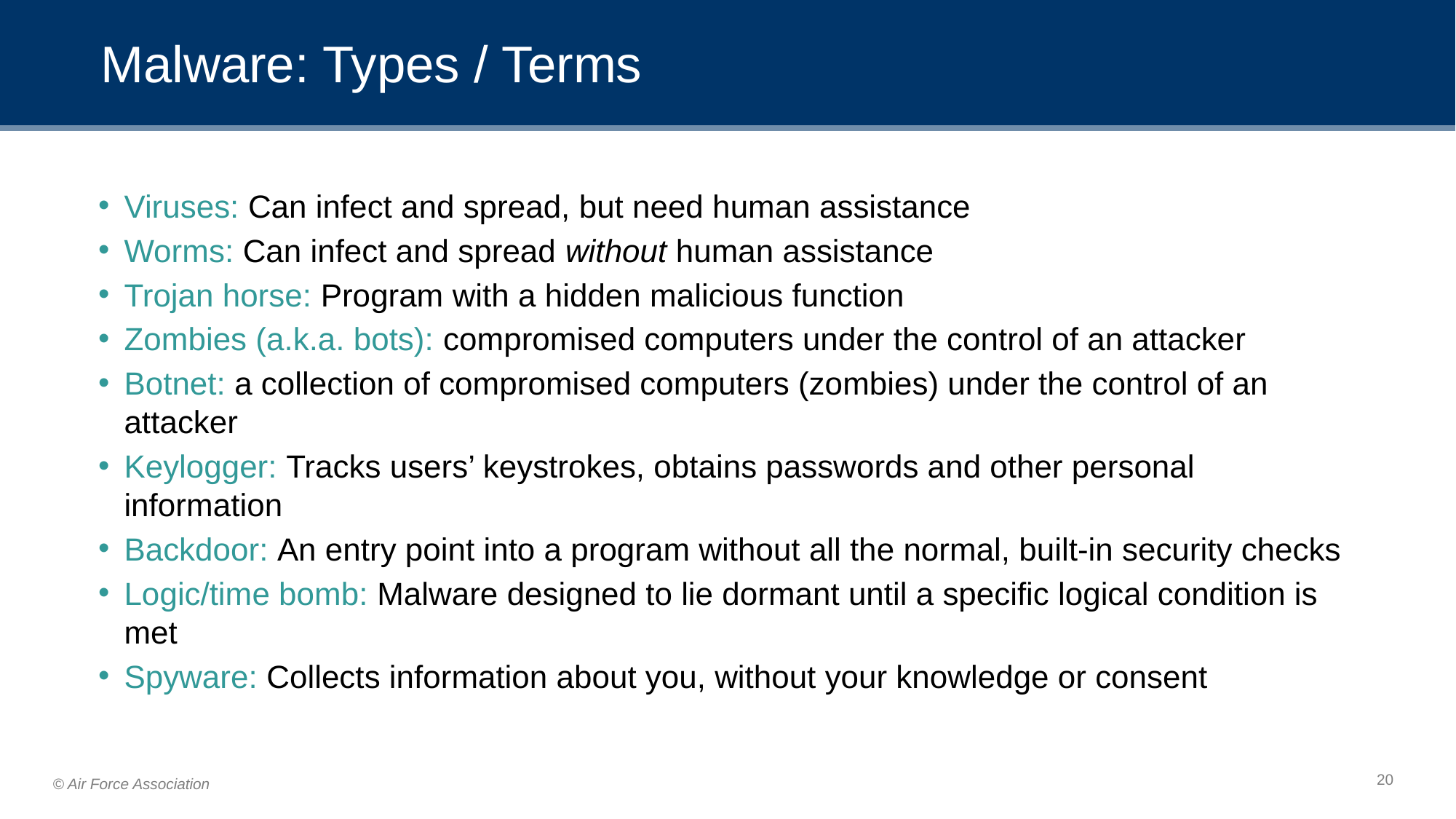

# Malware: Types / Terms
Viruses: Can infect and spread, but need human assistance
Worms: Can infect and spread without human assistance
Trojan horse: Program with a hidden malicious function
Zombies (a.k.a. bots): compromised computers under the control of an attacker
Botnet: a collection of compromised computers (zombies) under the control of an attacker
Keylogger: Tracks users’ keystrokes, obtains passwords and other personal information
Backdoor: An entry point into a program without all the normal, built-in security checks
Logic/time bomb: Malware designed to lie dormant until a specific logical condition is met
Spyware: Collects information about you, without your knowledge or consent

20